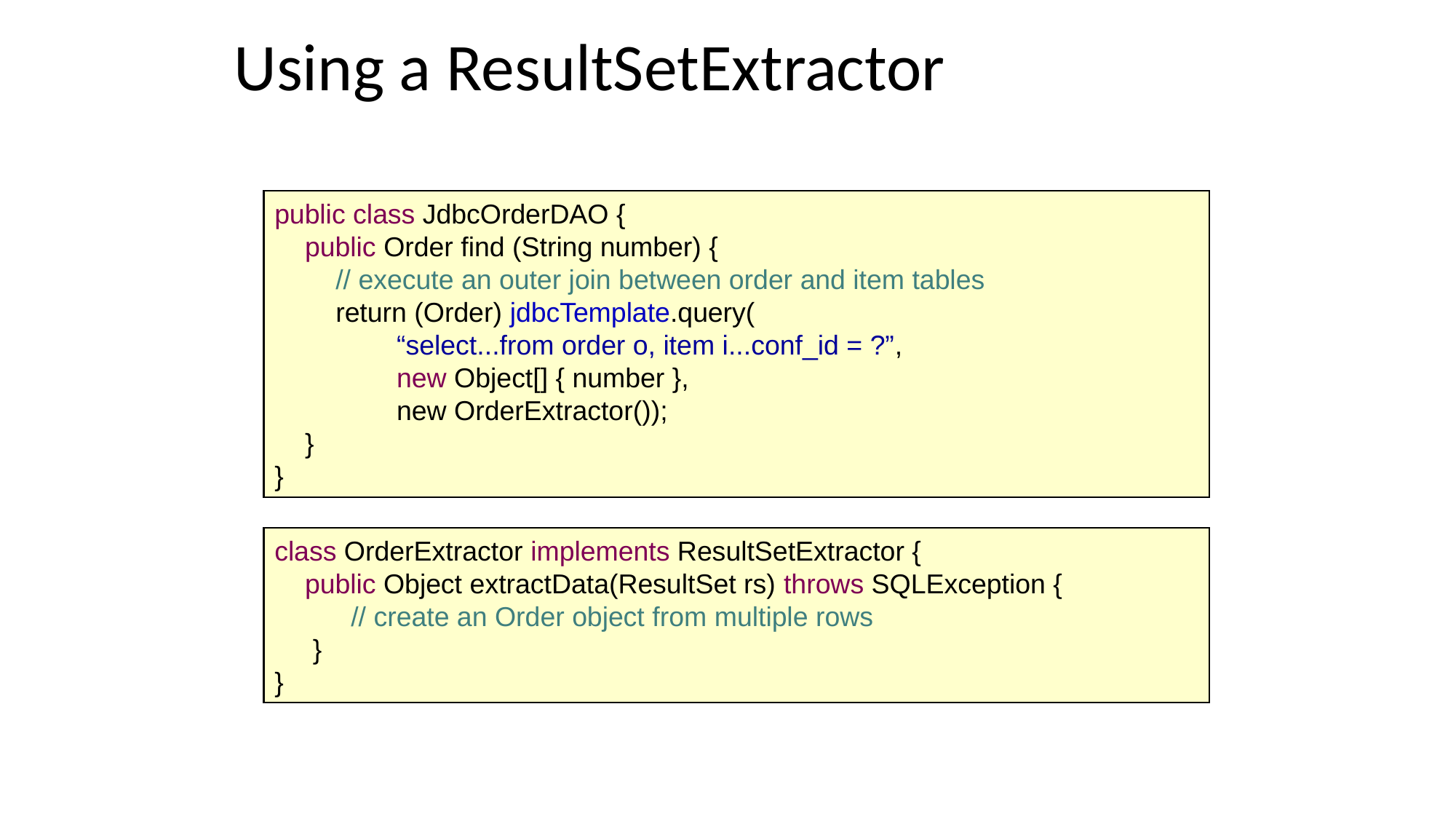

Using a ResultSetExtractor
public class JdbcOrderDAO {
    public Order find (String number) {
        // execute an outer join between order and item tables
        return (Order) jdbcTemplate.query(
                “select...from order o, item i...conf_id = ?”,
                new Object[] { number },
                new OrderExtractor());
    }
}
class OrderExtractor implements ResultSetExtractor {
    public Object extractData(ResultSet rs) throws SQLException {
          // create an Order object from multiple rows
     }
}